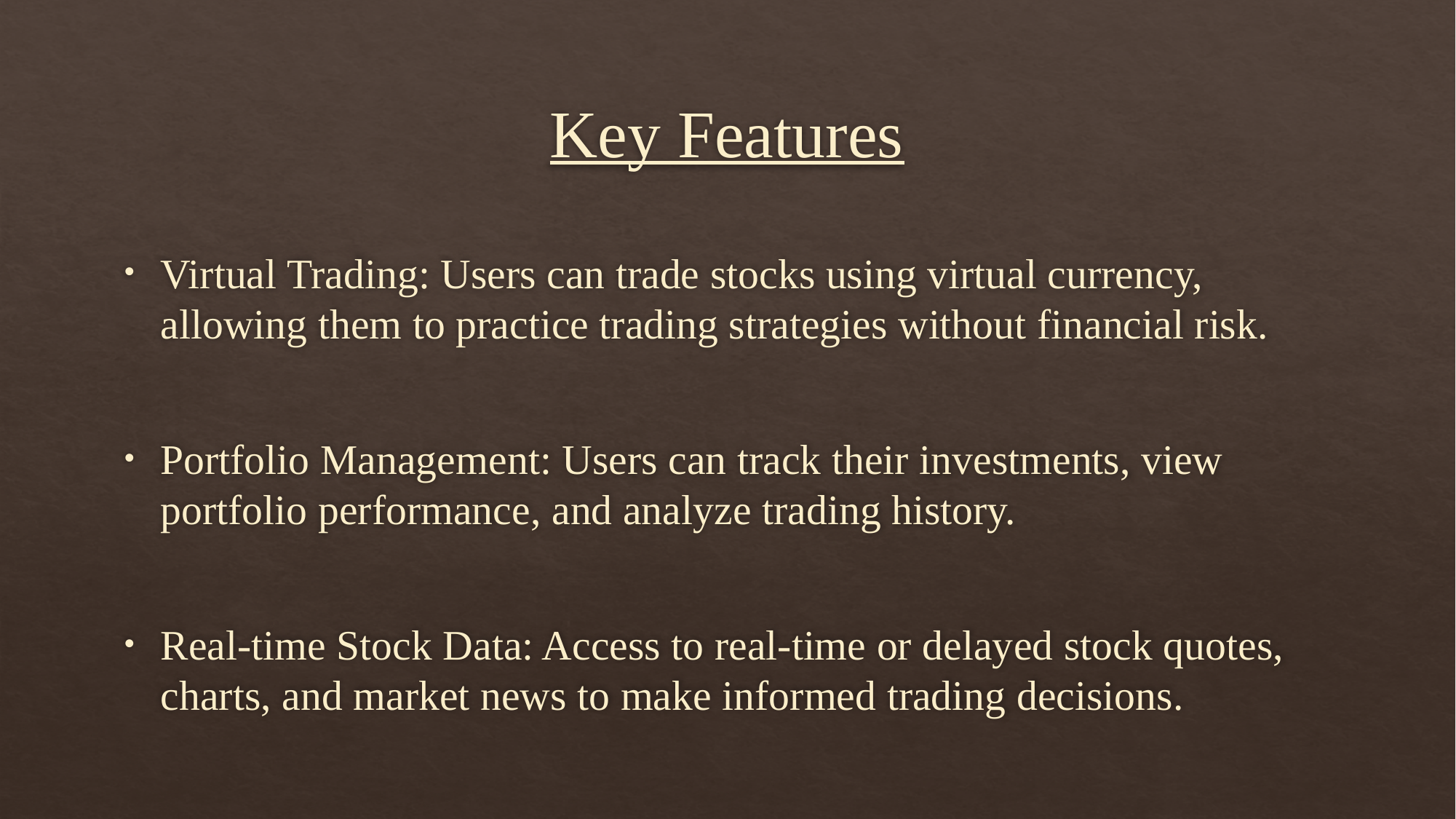

# Key Features
Virtual Trading: Users can trade stocks using virtual currency, allowing them to practice trading strategies without financial risk.

Portfolio Management: Users can track their investments, view portfolio performance, and analyze trading history.

Real-time Stock Data: Access to real-time or delayed stock quotes, charts, and market news to make informed trading decisions.